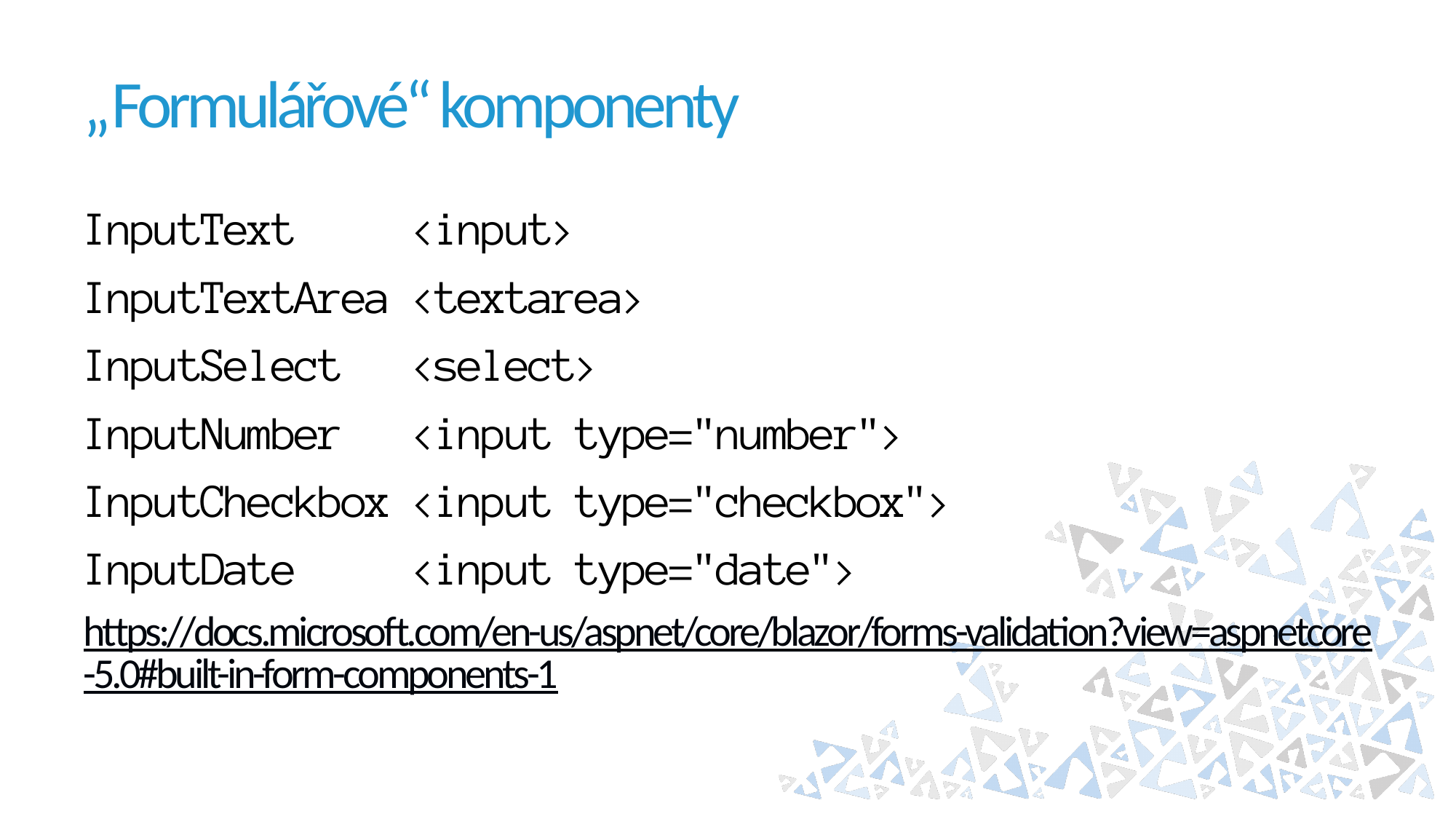

# „Formulářové“ komponenty
InputText		<input>
InputTextArea	<textarea>
InputSelect	<select>
InputNumber	<input type="number">
InputCheckbox	<input type="checkbox">
InputDate		<input type="date">
https://docs.microsoft.com/en-us/aspnet/core/blazor/forms-validation?view=aspnetcore-5.0#built-in-form-components-1